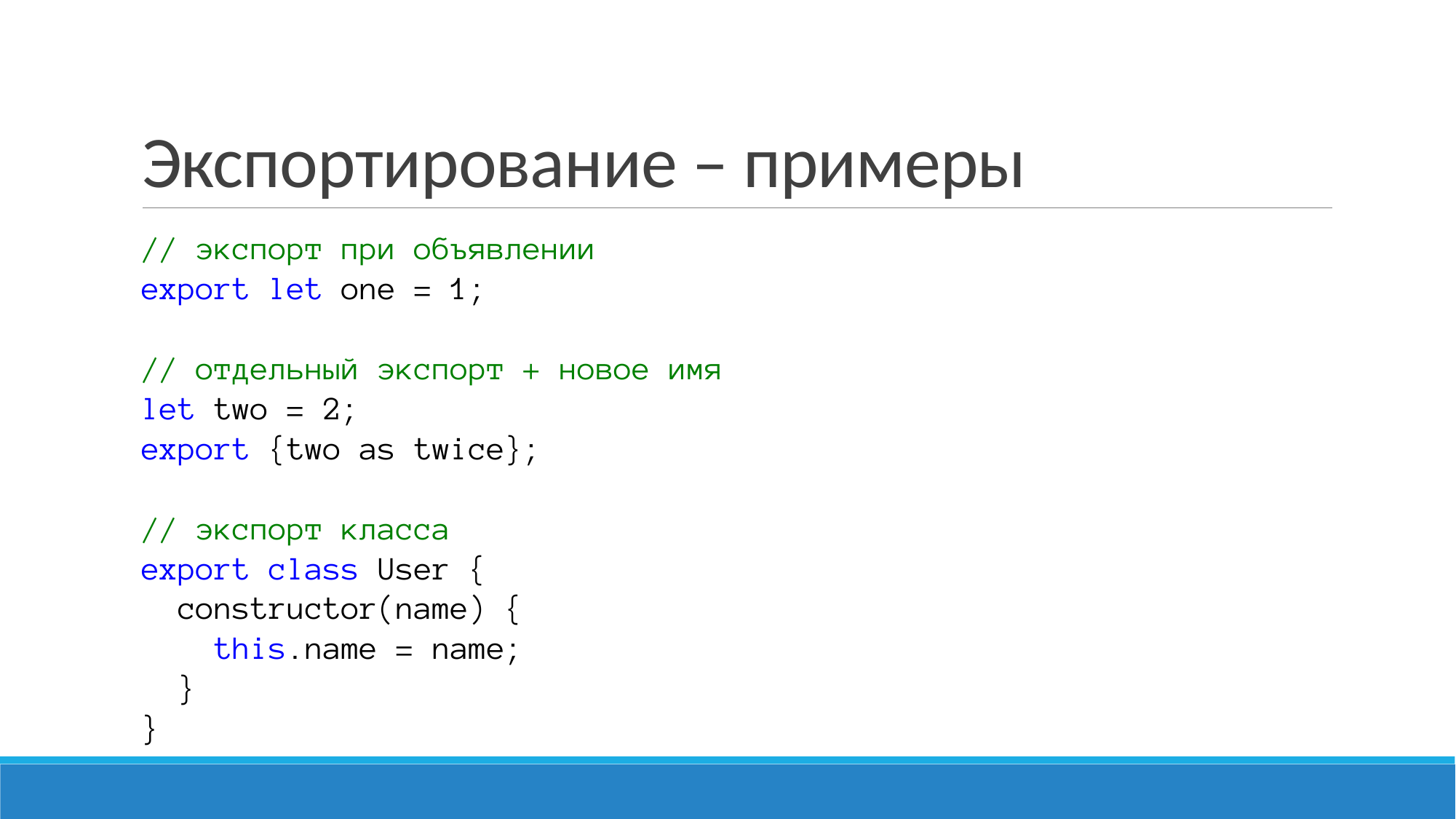

# Экспортирование – примеры
// экспорт при объявлении
export let one = 1;

// отдельный экспорт + новое имя
let two = 2;
export {two as twice};

// экспорт класса
export class User {
  constructor(name) {
    this.name = name;
  }
}